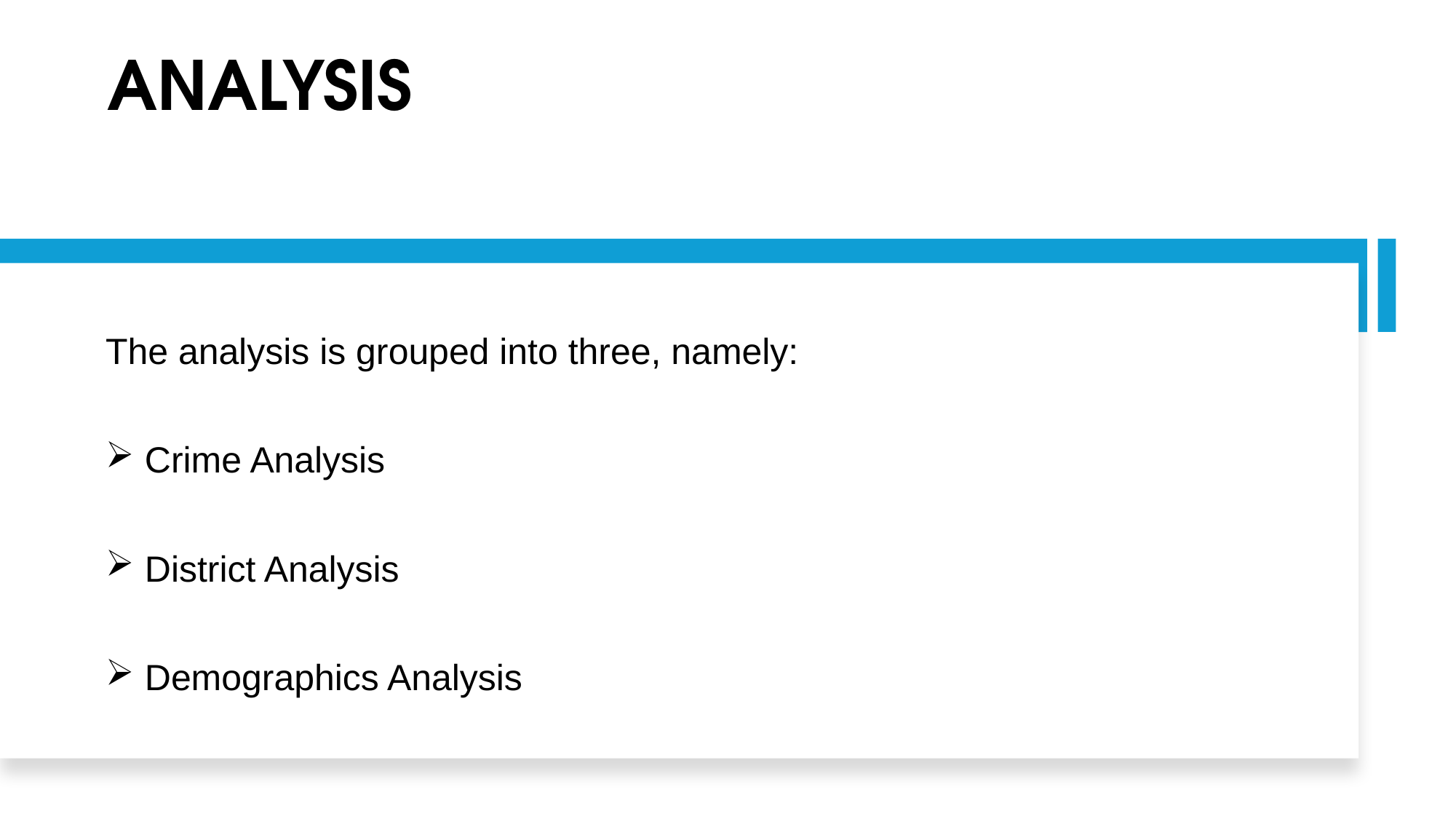

# ANALYSIS

The analysis is grouped into three, namely:

 Crime Analysis

 District Analysis

 Demographics Analysis